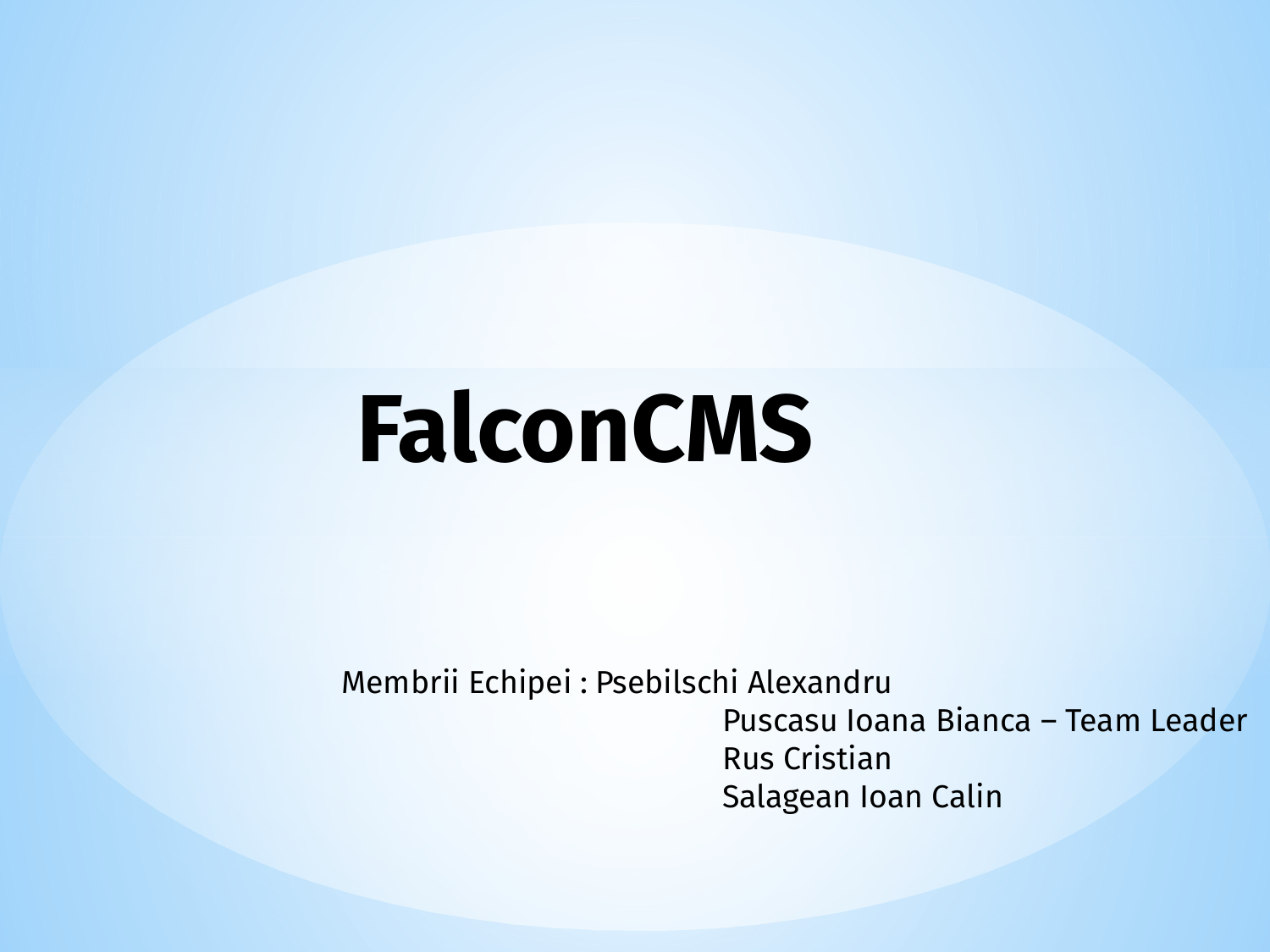

# FalconCMS
Membrii Echipei :	Psebilschi Alexandru
		     	Puscasu Ioana Bianca – Team Leader
		     	Rus Cristian
 		     	Salagean Ioan Calin